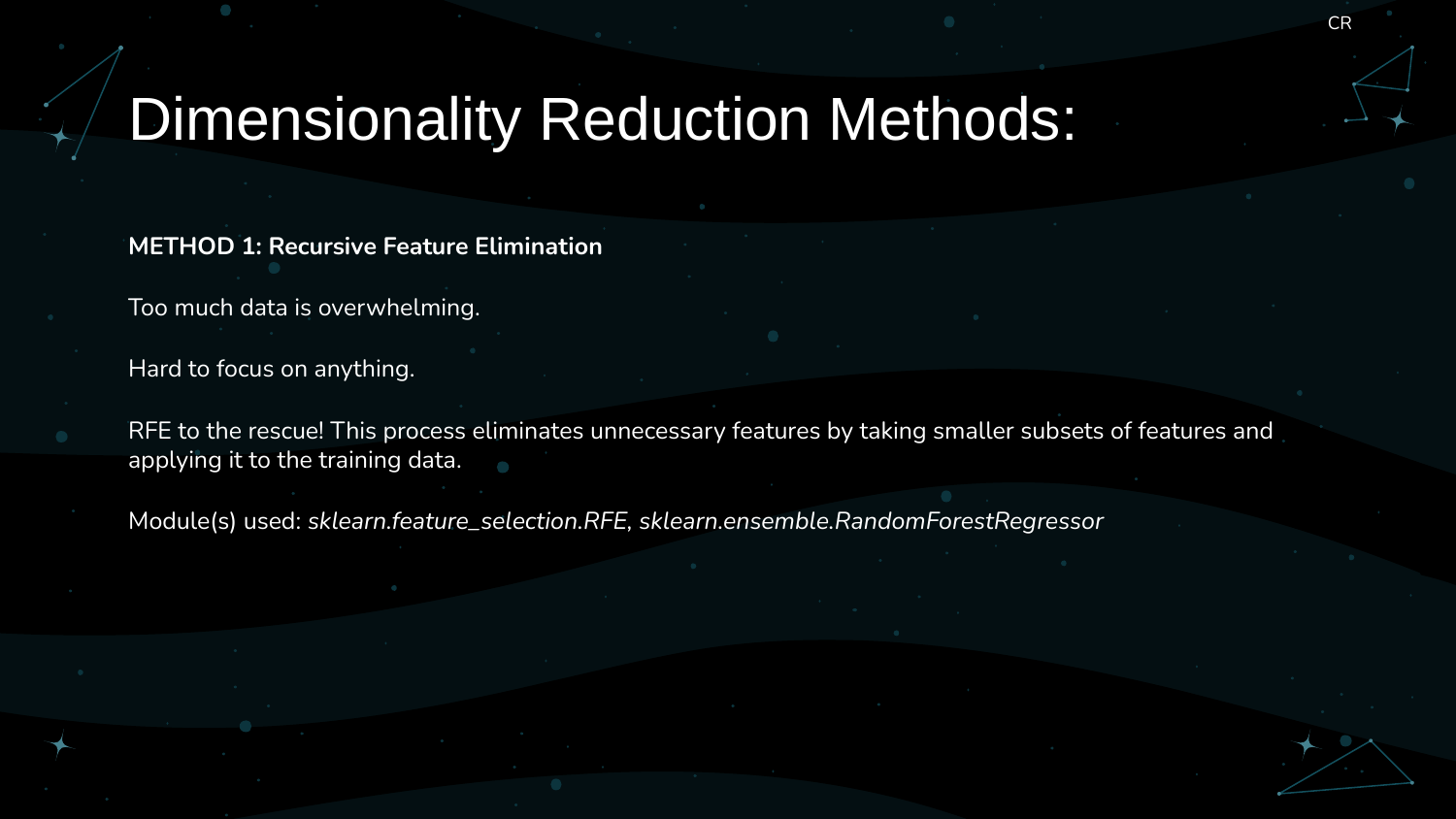

CR
# Dimensionality Reduction Methods:
METHOD 1: Recursive Feature Elimination
Too much data is overwhelming.
Hard to focus on anything.
RFE to the rescue! This process eliminates unnecessary features by taking smaller subsets of features and applying it to the training data.
Module(s) used: sklearn.feature_selection.RFE, sklearn.ensemble.RandomForestRegressor